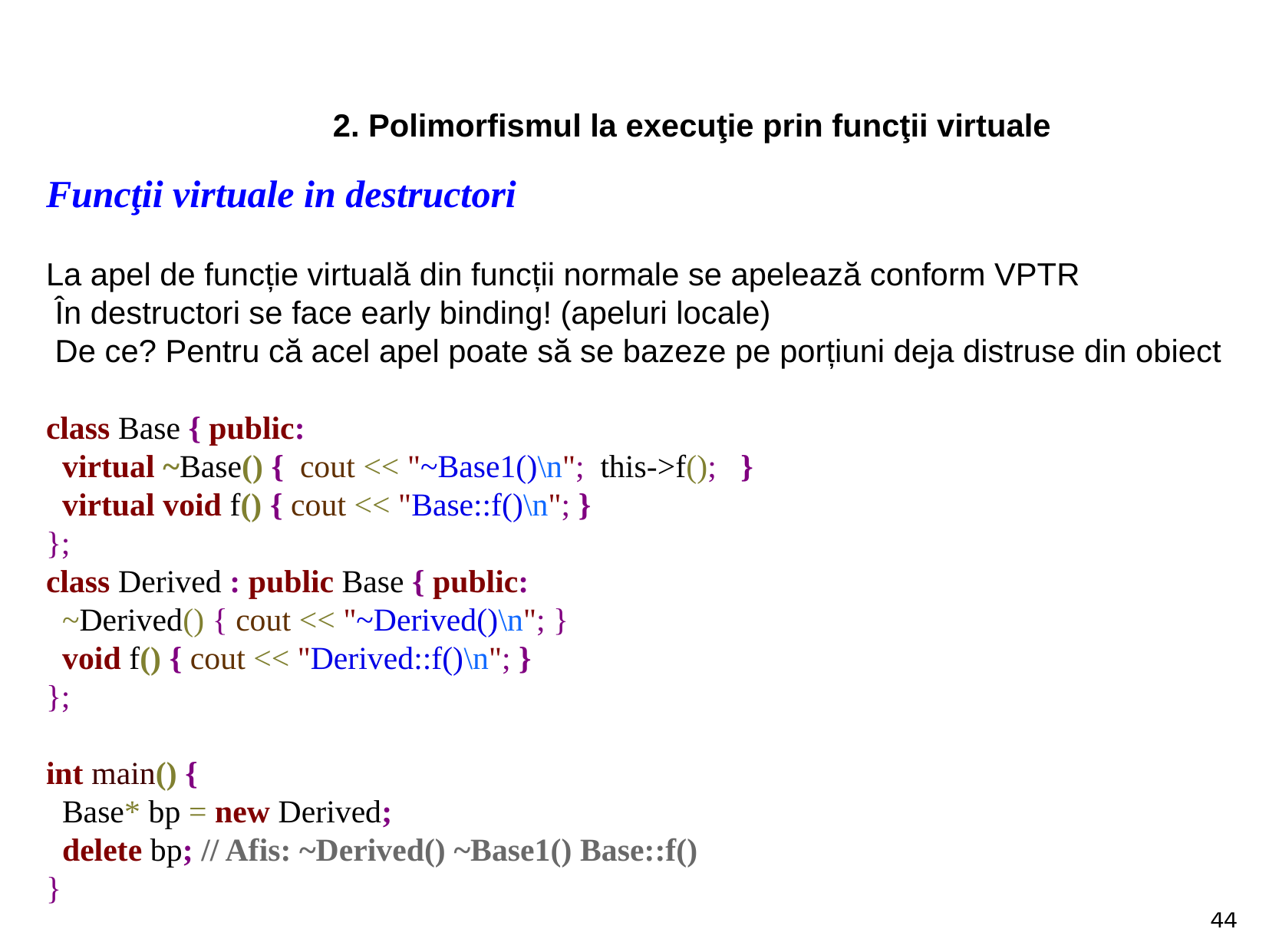

2. Polimorfismul la execuţie prin funcţii virtuale
Funcţii virtuale in destructori

La apel de funcție virtuală din funcții normale se apelează conform VPTR
 În destructori se face early binding! (apeluri locale)
 De ce? Pentru că acel apel poate să se bazeze pe porțiuni deja distruse din obiect

class Base { public:
  virtual ~Base() {  cout << "~Base1()\n";  this->f();   }
  virtual void f() { cout << "Base::f()\n"; }
};
class Derived : public Base { public:
  ~Derived() { cout << "~Derived()\n"; }
  void f() { cout << "Derived::f()\n"; }
};

int main() {
  Base* bp = new Derived;
  delete bp; // Afis: ~Derived() ~Base1() Base::f()
}

44